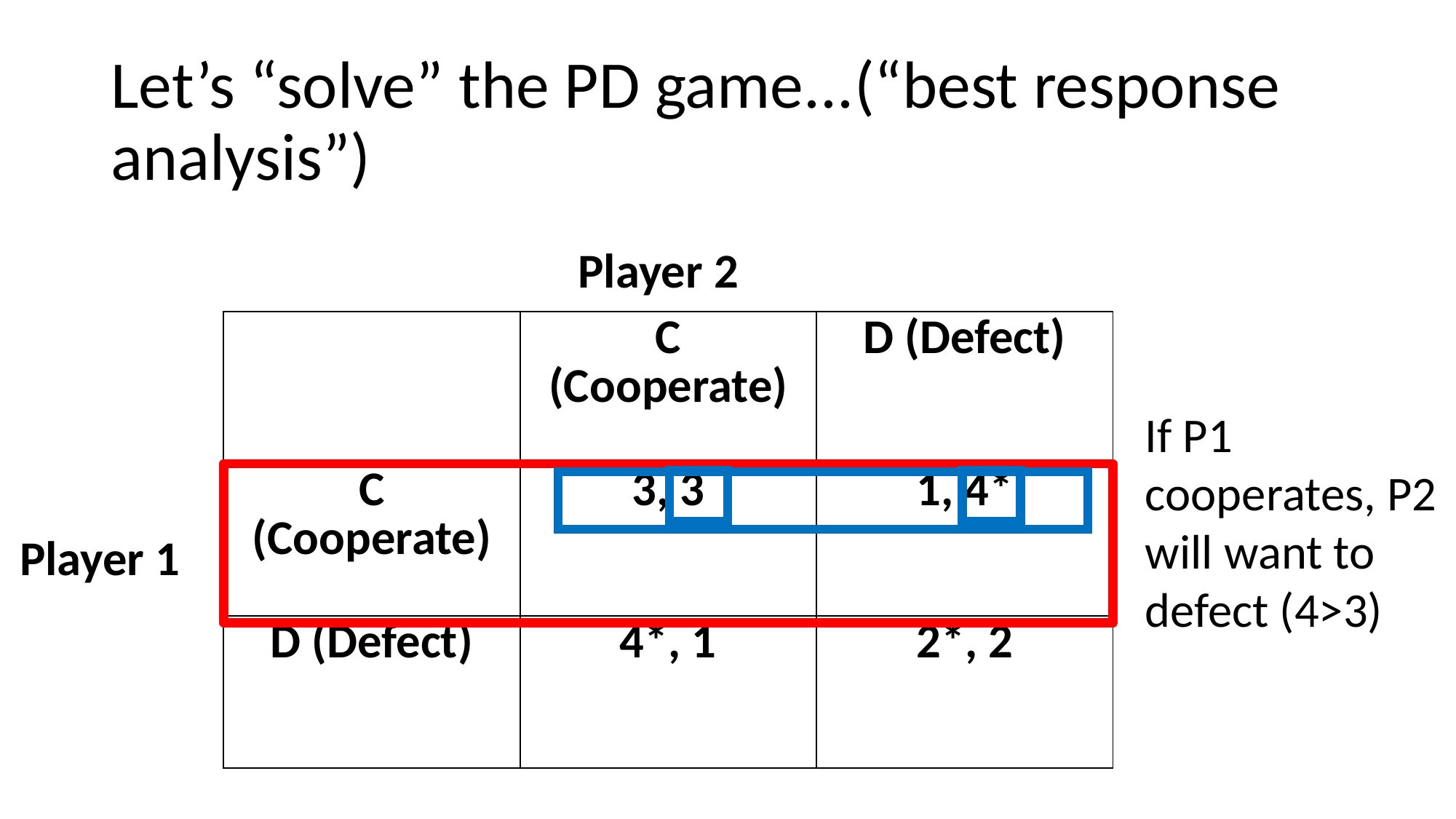

# Let’s “solve” the PD game...(“best response analysis”)
Player 2
|  | C (Cooperate) | D (Defect) |
| --- | --- | --- |
| C (Cooperate) | 3, 3 | 1, 4\* |
| D (Defect) | 4\*, 1 | 2\*, 2 |
If P1 cooperates, P2 will want to defect (4>3)

Player 1